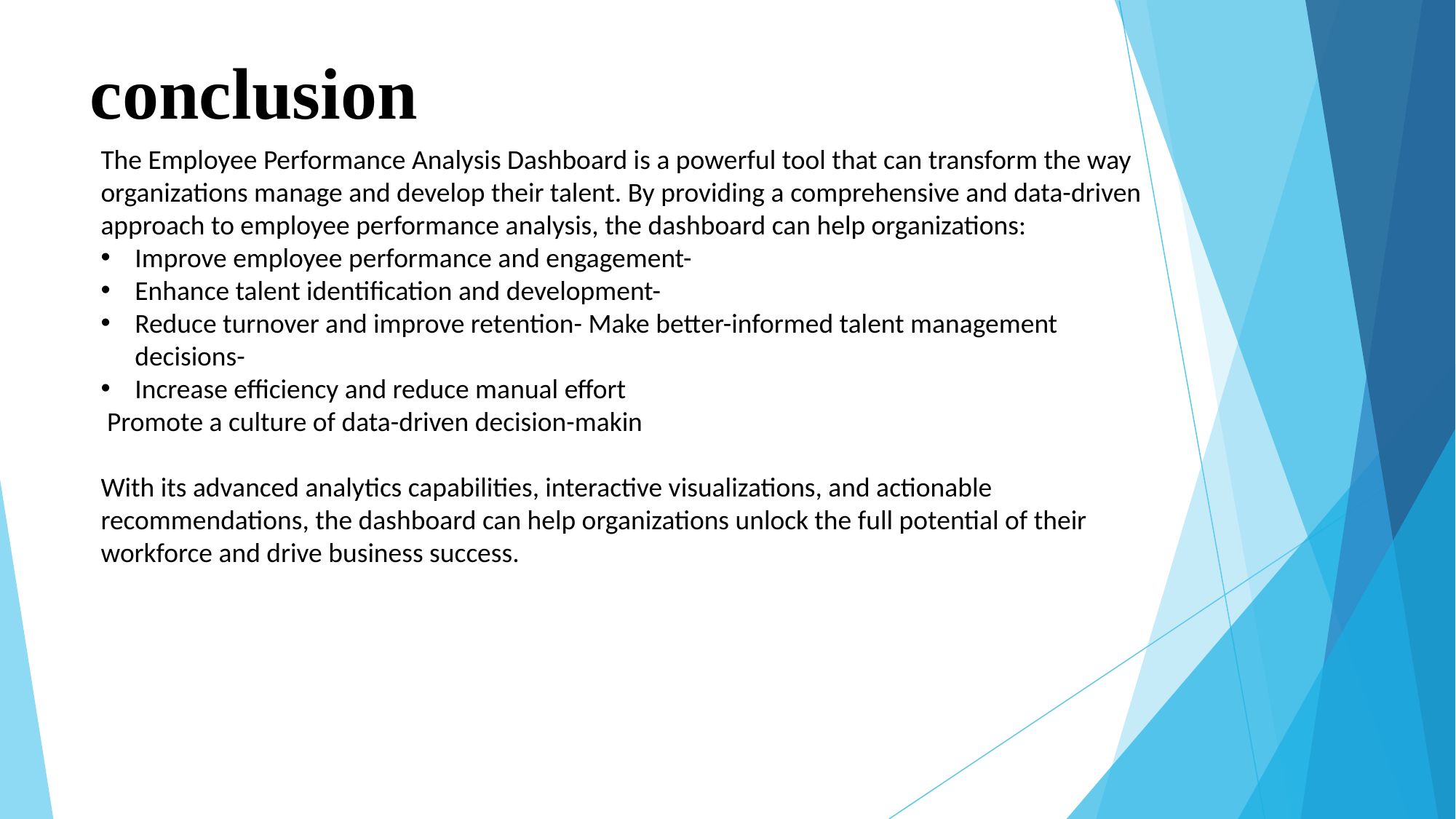

# conclusion
The Employee Performance Analysis Dashboard is a powerful tool that can transform the way organizations manage and develop their talent. By providing a comprehensive and data-driven approach to employee performance analysis, the dashboard can help organizations:
Improve employee performance and engagement-
Enhance talent identification and development-
Reduce turnover and improve retention- Make better-informed talent management decisions-
Increase efficiency and reduce manual effort
 Promote a culture of data-driven decision-makin

With its advanced analytics capabilities, interactive visualizations, and actionable recommendations, the dashboard can help organizations unlock the full potential of their workforce and drive business success.